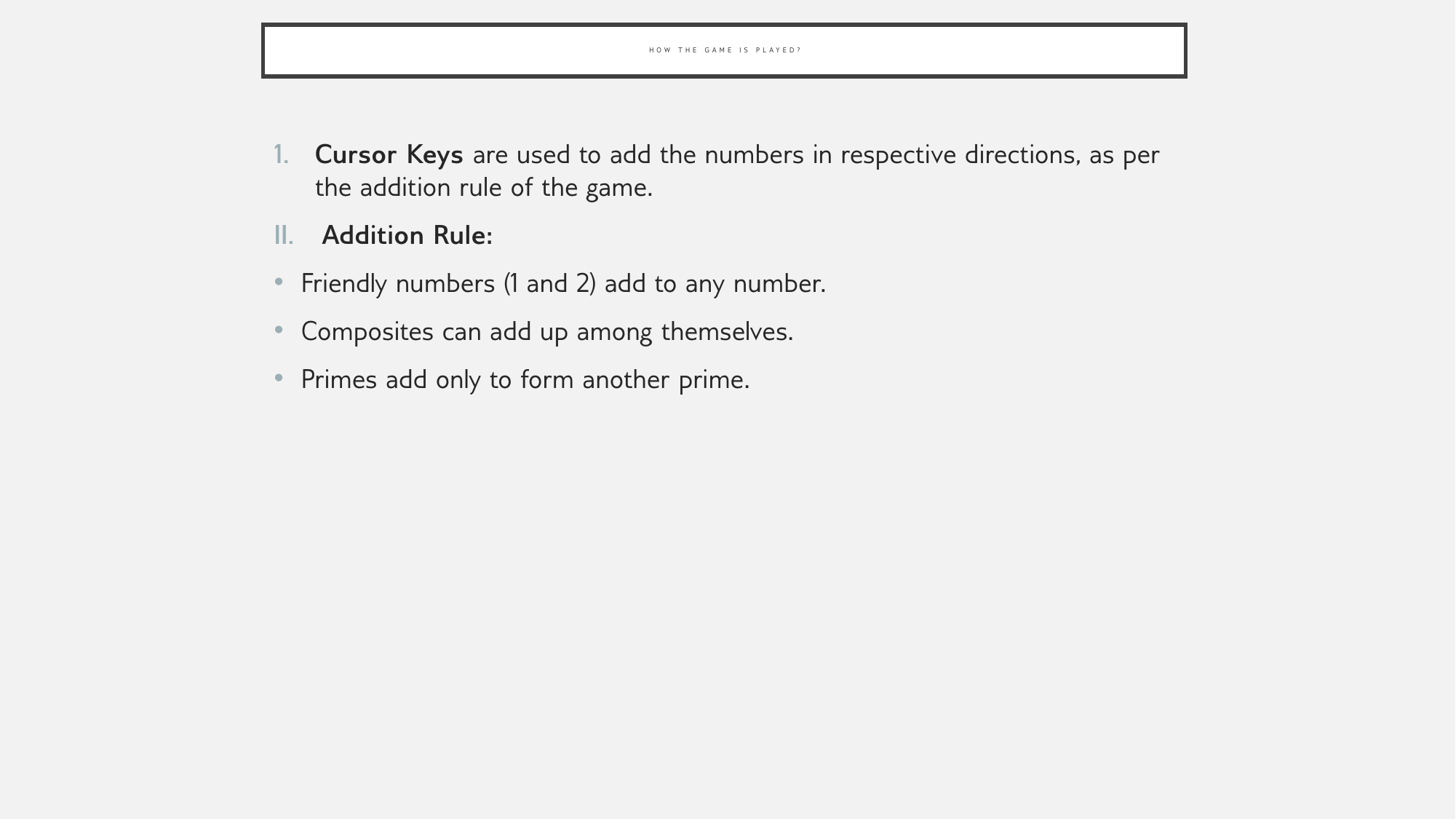

# How the Game is played?
Cursor Keys are used to add the numbers in respective directions, as per the addition rule of the game.
Addition Rule:
Friendly numbers (1 and 2) add to any number.
Composites can add up among themselves.
Primes add only to form another prime.